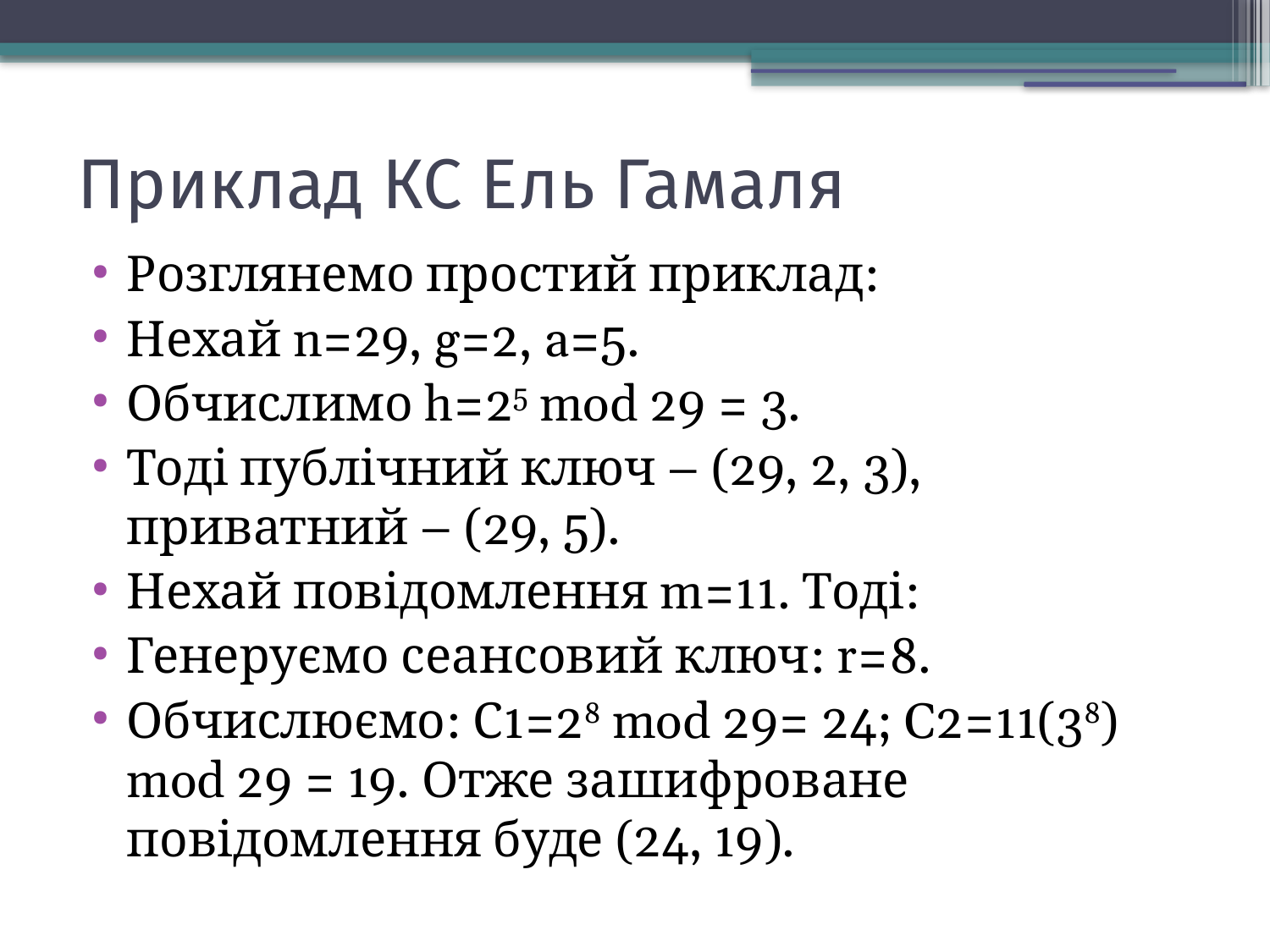

Приклад КС Ель Гамаля
Розглянемо простий приклад:
Нехай n=29, g=2, a=5.
Обчислимо h=25 mod 29 = 3.
Тоді публічний ключ – (29, 2, 3), приватний – (29, 5).
Нехай повідомлення m=11. Тоді:
Генеруємо сеансовий ключ: r=8.
Обчислюємо: С1=28 mod 29= 24; C2=11(38) mod 29 = 19. Отже зашифроване повідомлення буде (24, 19).